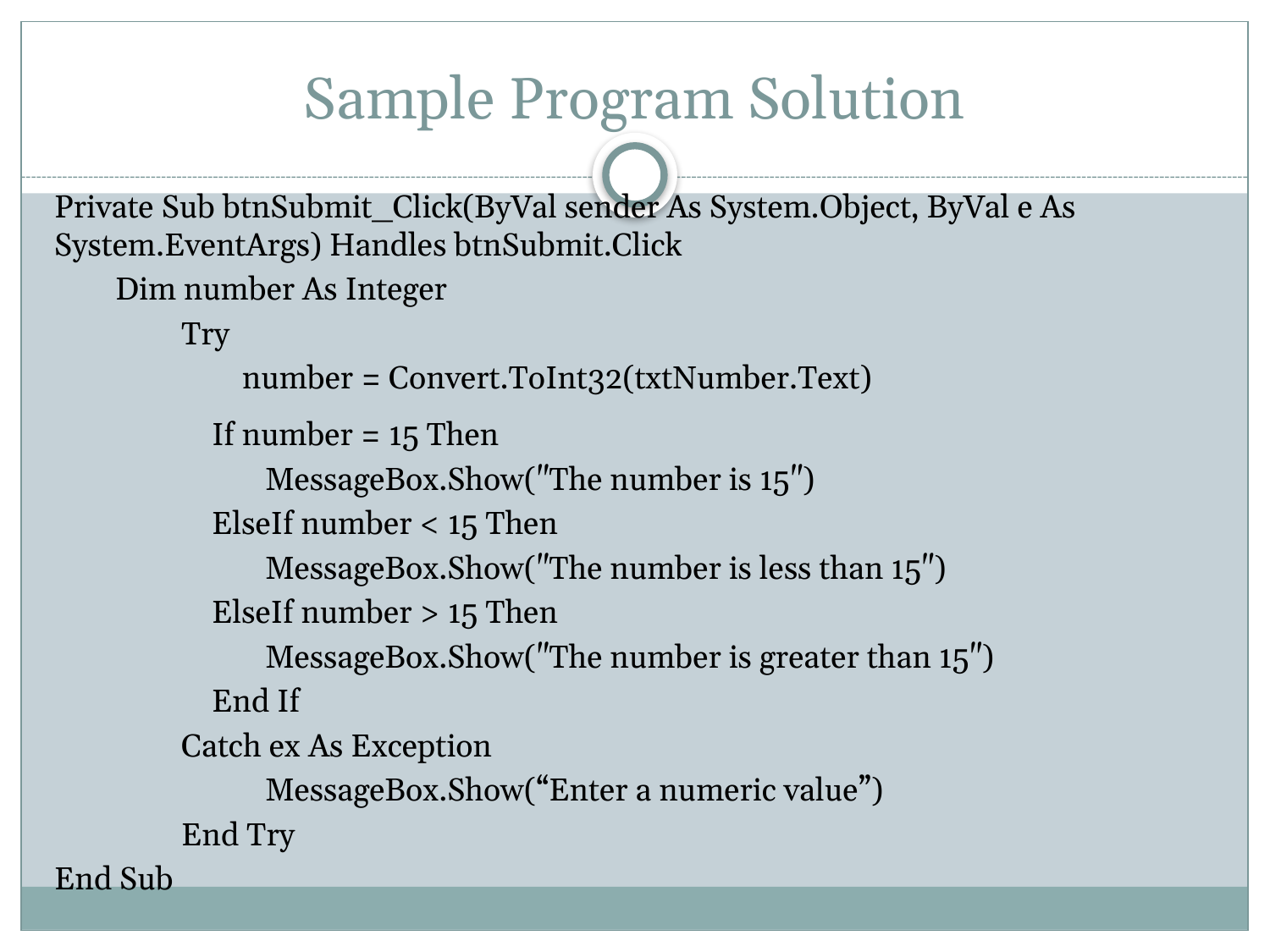

# Sample Program Solution
Private Sub btnSubmit_Click(ByVal sender As System.Object, ByVal e As System.EventArgs) Handles btnSubmit.Click
        Dim number As Integer
	Try
	        number = Convert.ToInt32(txtNumber.Text)

       	    If number = 15 Then
     	           MessageBox.Show("The number is 15")
     	    ElseIf number < 15 Then
     	           MessageBox.Show("The number is less than 15")
   	    ElseIf number > 15 Then
  	           MessageBox.Show("The number is greater than 15")
  	    End If
	Catch ex As Exception
	           MessageBox.Show(“Enter a numeric value”)
	End Try
End Sub